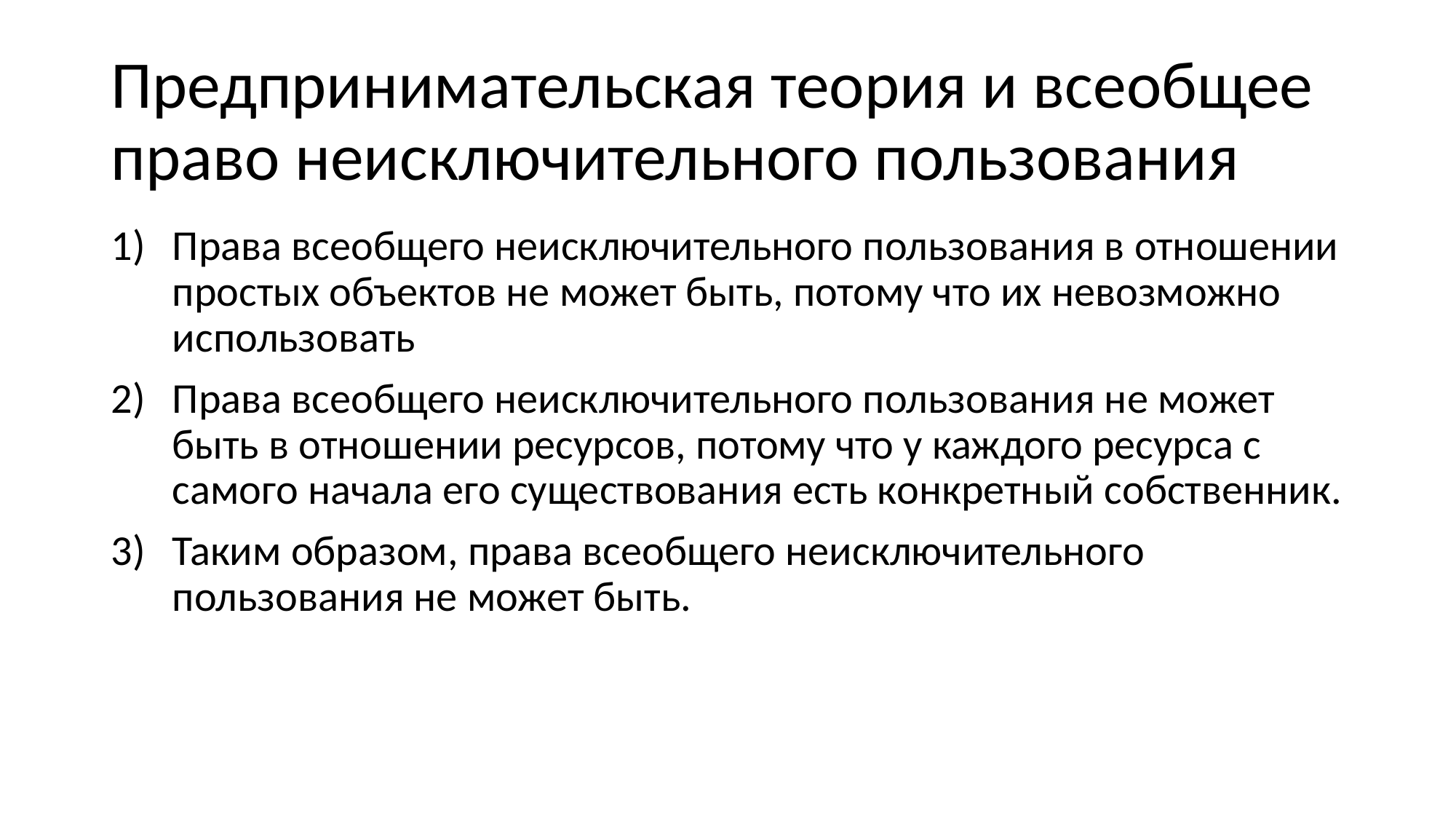

# Предпринимательская теория и всеобщее право неисключительного пользования
Права всеобщего неисключительного пользования в отношении простых объектов не может быть, потому что их невозможно использовать
Права всеобщего неисключительного пользования не может быть в отношении ресурсов, потому что у каждого ресурса с самого начала его существования есть конкретный собственник.
Таким образом, права всеобщего неисключительного пользования не может быть.